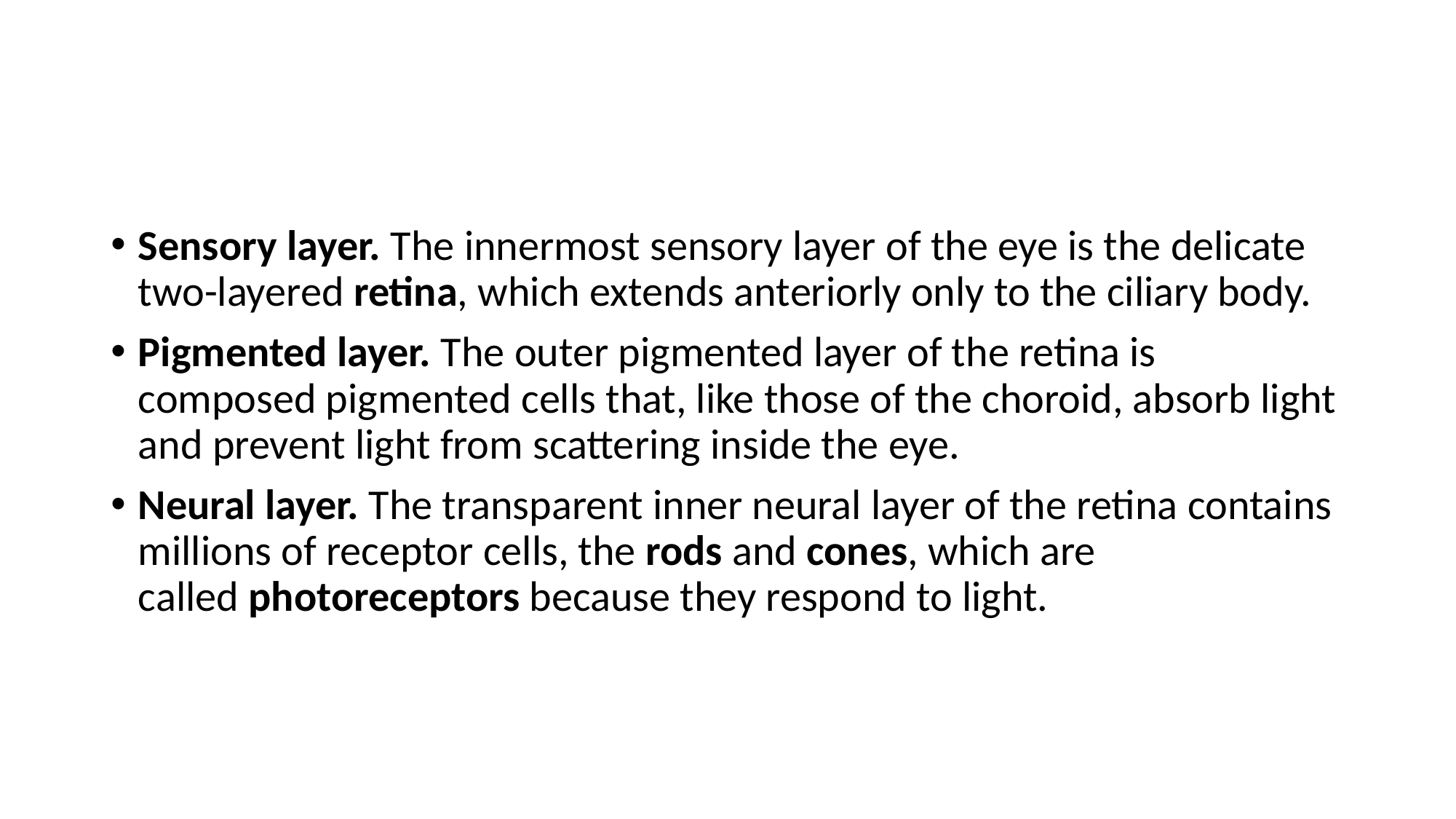

#
Sensory layer. The innermost sensory layer of the eye is the delicate two-layered retina, which extends anteriorly only to the ciliary body.
Pigmented layer. The outer pigmented layer of the retina is composed pigmented cells that, like those of the choroid, absorb light and prevent light from scattering inside the eye.
Neural layer. The transparent inner neural layer of the retina contains millions of receptor cells, the rods and cones, which are called photoreceptors because they respond to light.